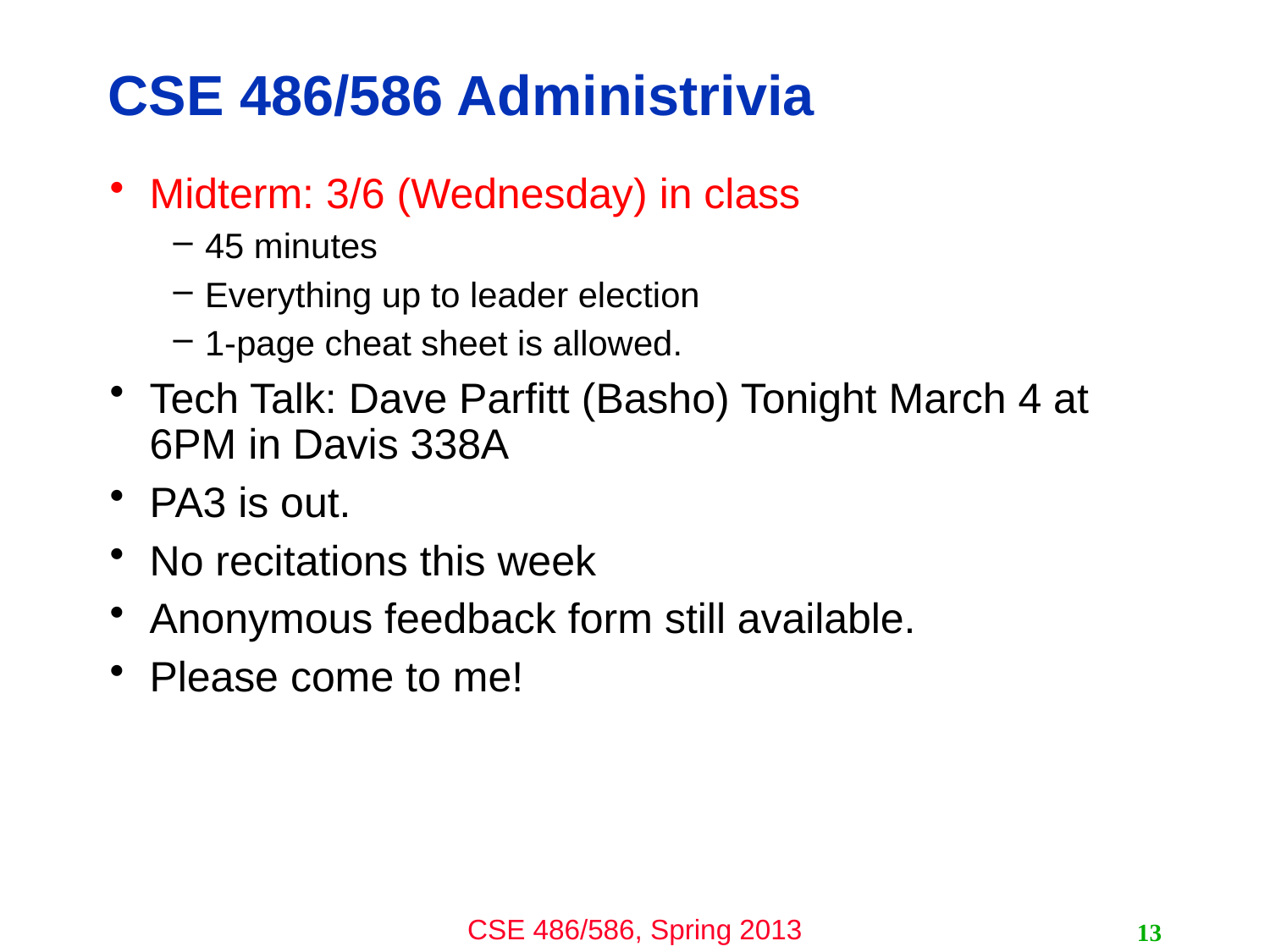

# CSE 486/586 Administrivia
Midterm: 3/6 (Wednesday) in class
45 minutes
Everything up to leader election
1-page cheat sheet is allowed.
Tech Talk: Dave Parfitt (Basho) Tonight March 4 at 6PM in Davis 338A
PA3 is out.
No recitations this week
Anonymous feedback form still available.
Please come to me!
13